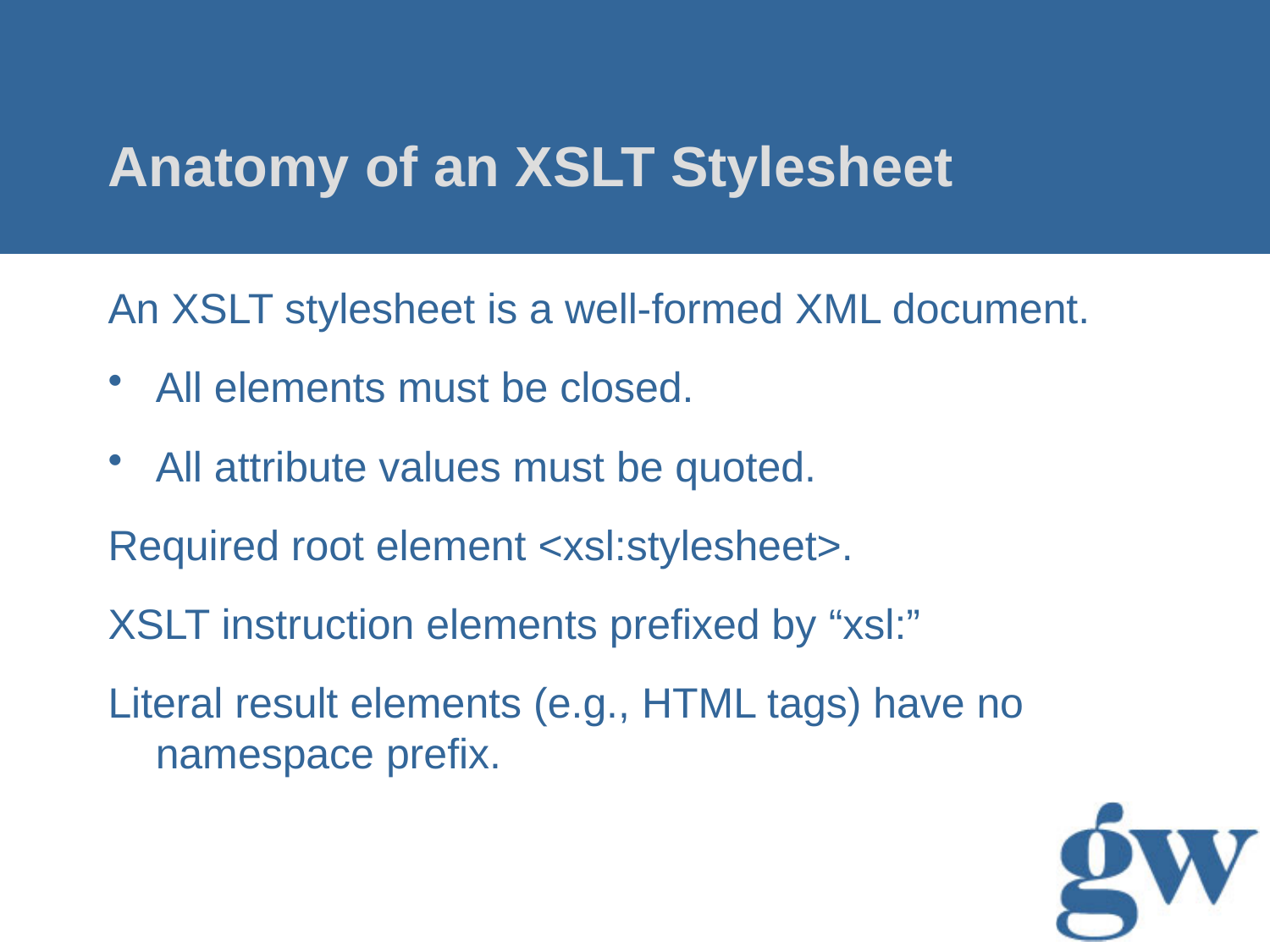

# Anatomy of an XSLT Stylesheet
An XSLT stylesheet is a well-formed XML document.
All elements must be closed.
All attribute values must be quoted.
Required root element <xsl:stylesheet>.
XSLT instruction elements prefixed by “xsl:”
Literal result elements (e.g., HTML tags) have no namespace prefix.